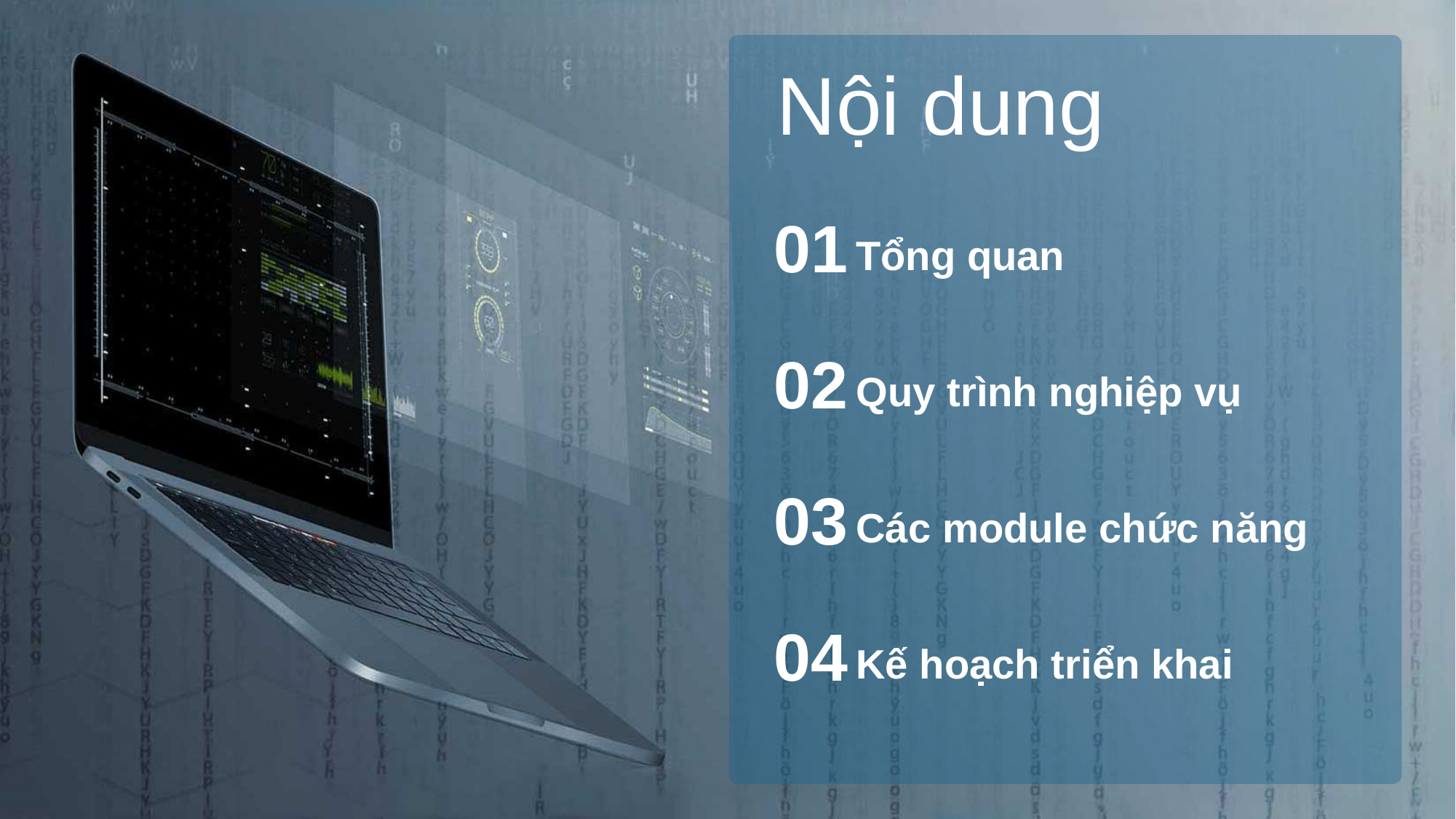

Nội dung
01
Tổng quan
02
Quy trình nghiệp vụ
03
Các module chức năng
04
Kế hoạch triển khai